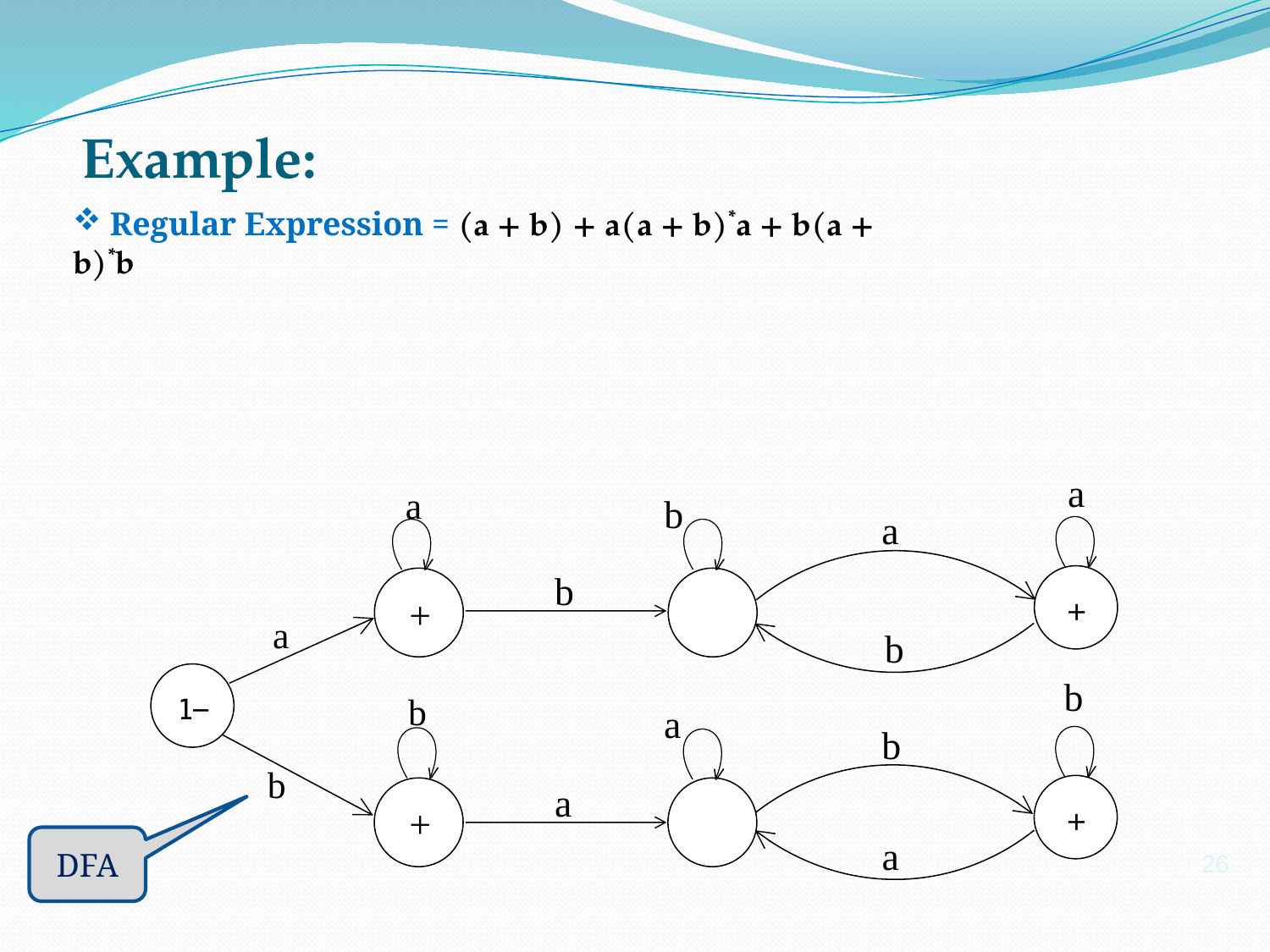

# Example:
 Regular Expression = (a + b) + a(a + b)*a + b(a + b)*b

a
a
b

a

b

+

+
a

b

1–

b
a

b

b
a

+

+

a

b
26
DFA